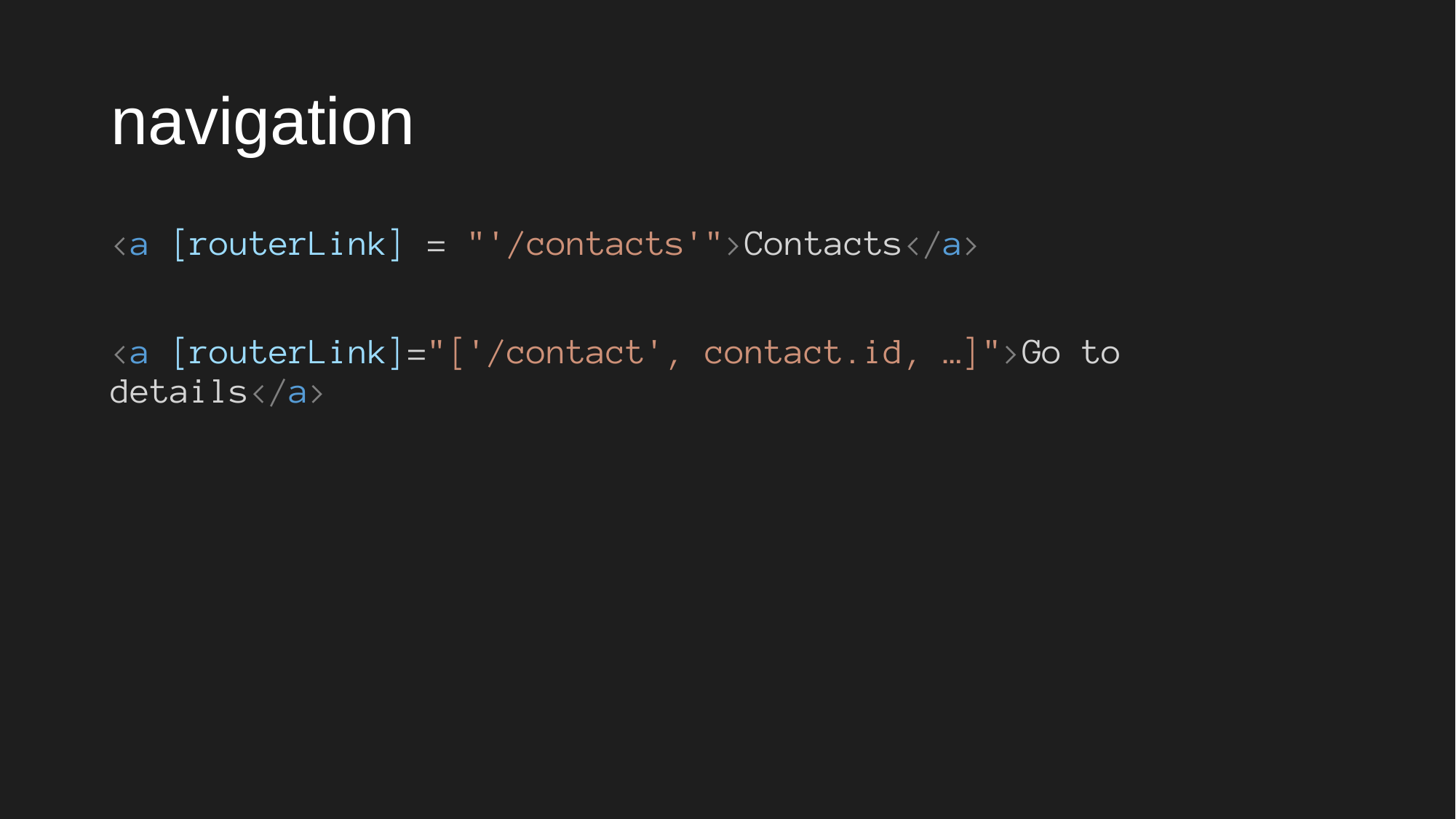

# navigation
<a [routerLink] = "'/contacts'">Contacts</a>

<a [routerLink]="['/contact', contact.id, …]">Go to details</a>